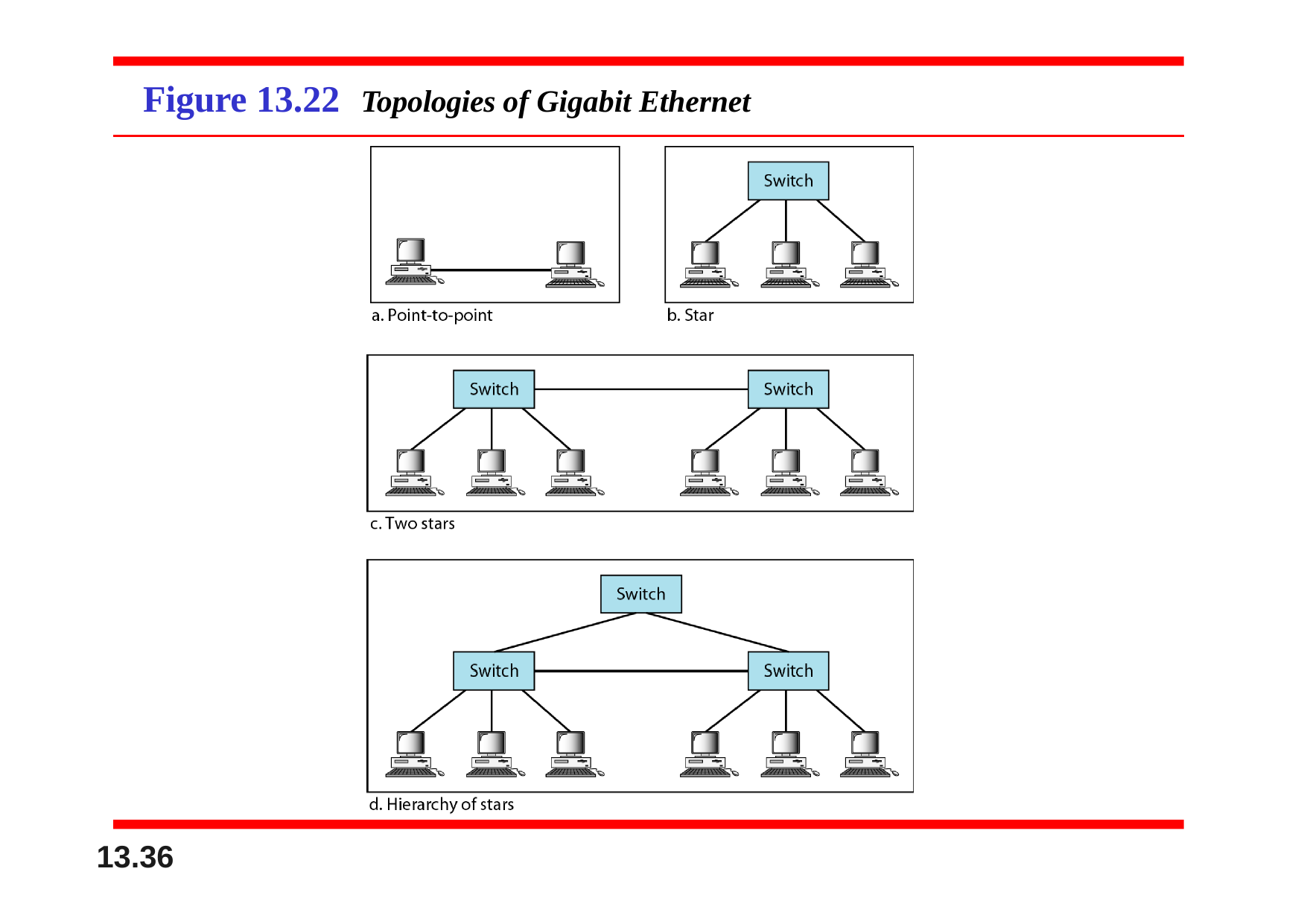

# Figure 13.22	Topologies of Gigabit Ethernet

13.36